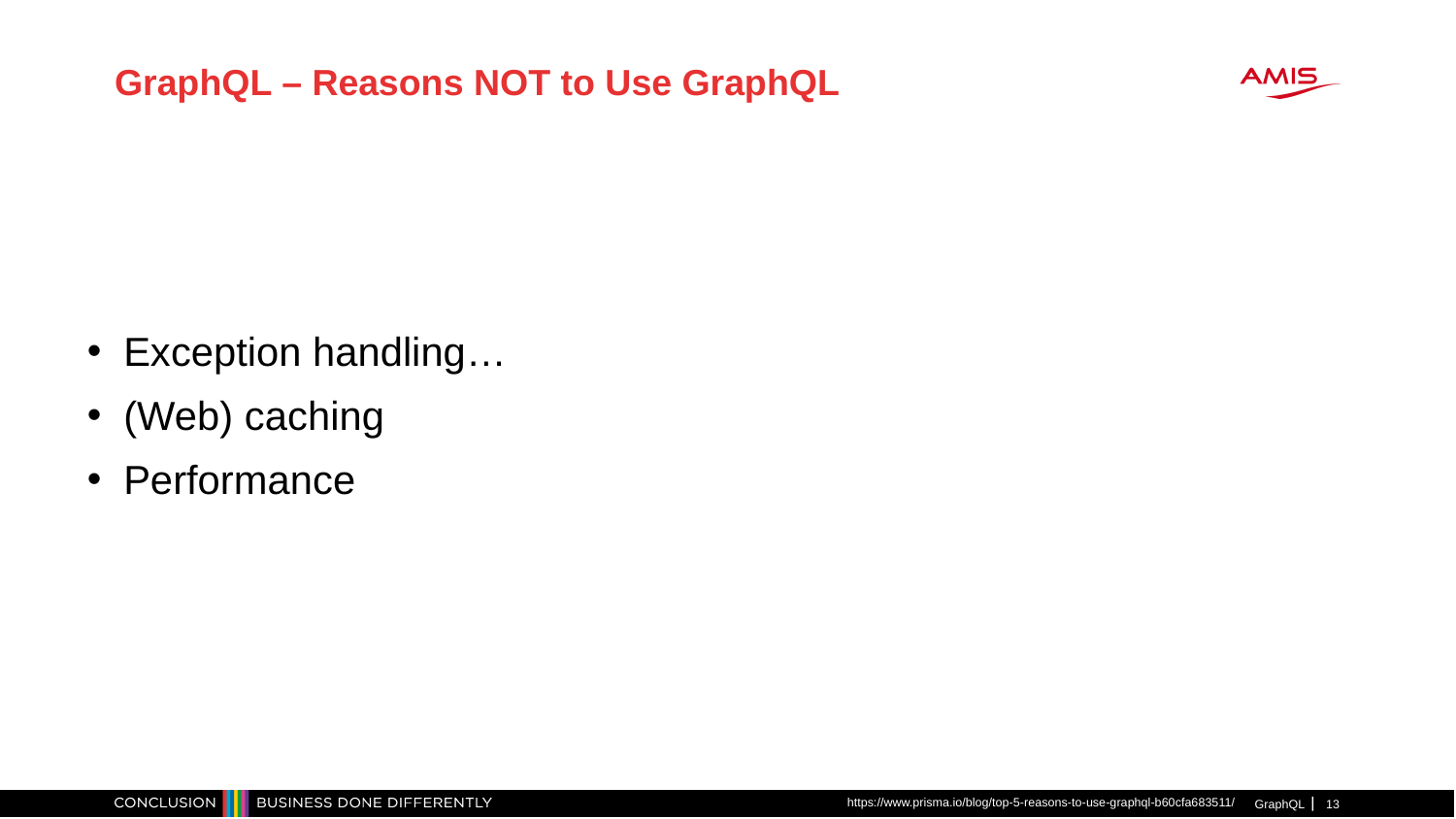

GraphQL – Reasons NOT to Use GraphQL

Exception handling…
(Web) caching
Performance
https://www.prisma.io/blog/top-5-reasons-to-use-graphql-b60cfa683511/
GraphQL
13